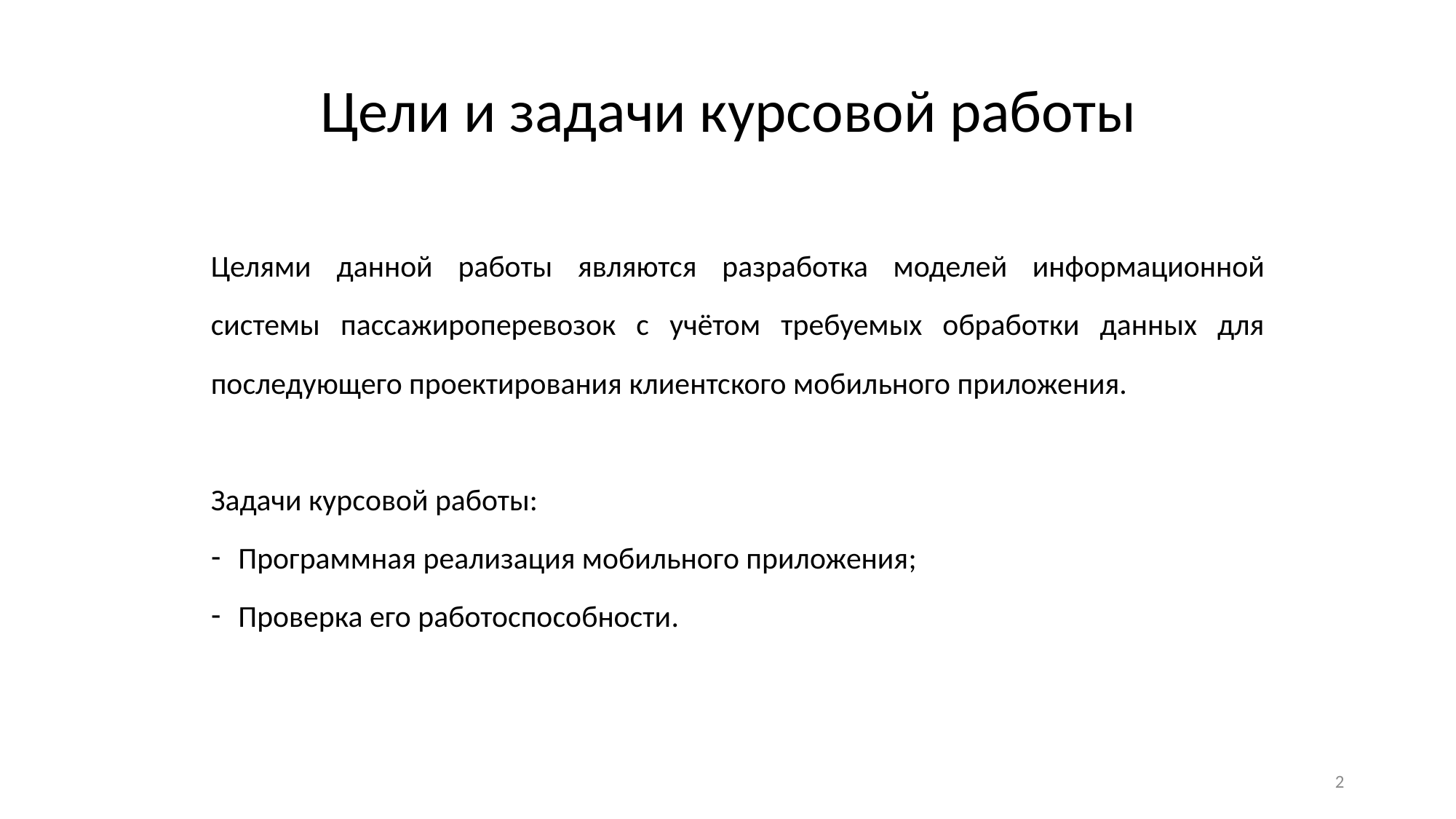

# Цели и задачи курсовой работы
Целями данной работы являются разработка моделей информационной системы пассажироперевозок с учётом требуемых обработки данных для последующего проектирования клиентского мобильного приложения.

Задачи курсовой работы:
Программная реализация мобильного приложения;
Проверка его работоспособности.
2